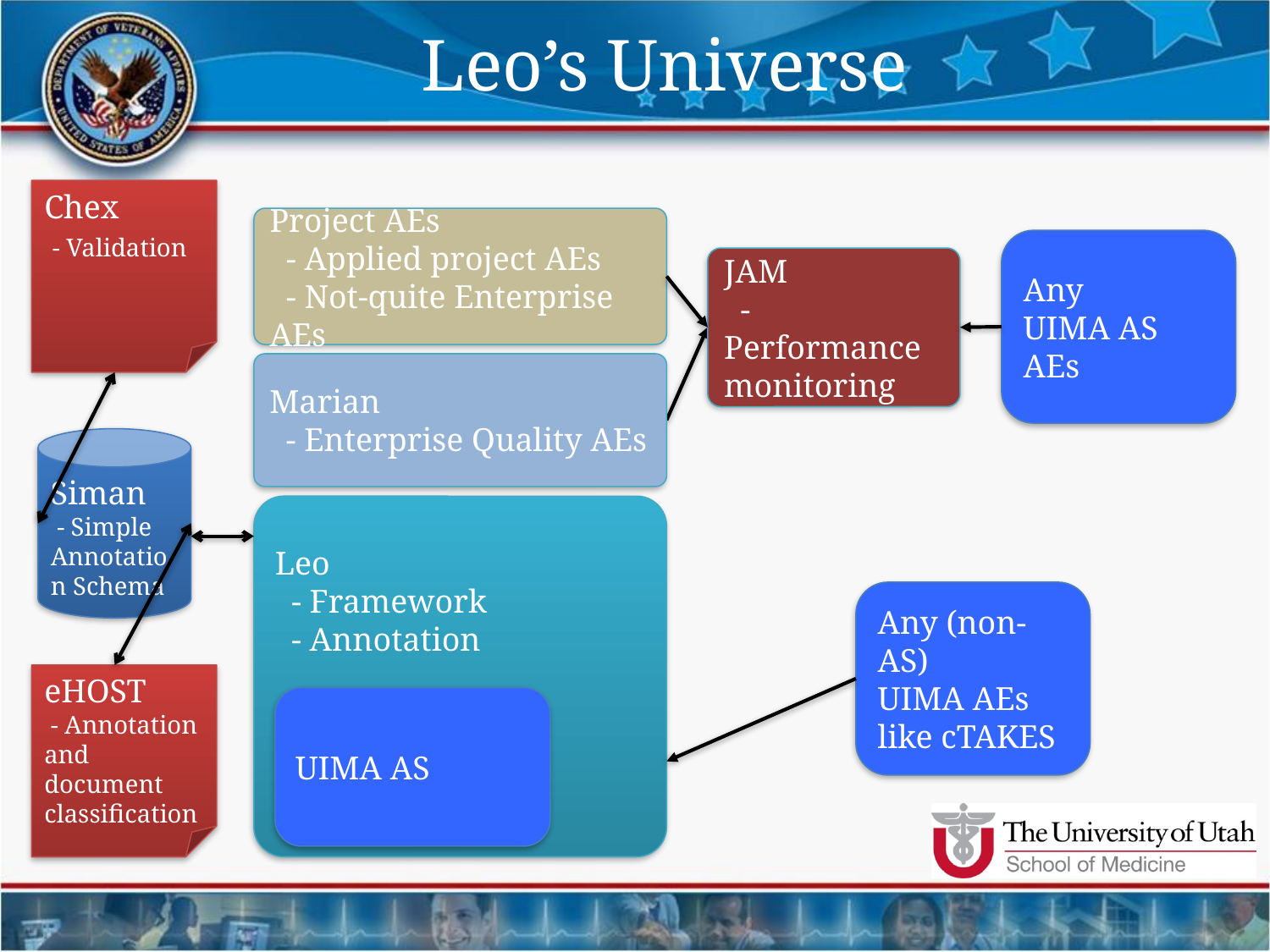

# Leo’s Universe
Chex
 - Validation

Project AEs
  - Applied project AEs
  - Not-quite Enterprise AEs
Any
UIMA AS AEs
JAM
  - Performance monitoring
Marian
  - Enterprise Quality AEs
Siman
 - Simple Annotation Schema
Leo
  - Framework
  - Annotation

Any (non-AS)
UIMA AEs
like cTAKES
eHOST
 - Annotation and document classification

UIMA AS